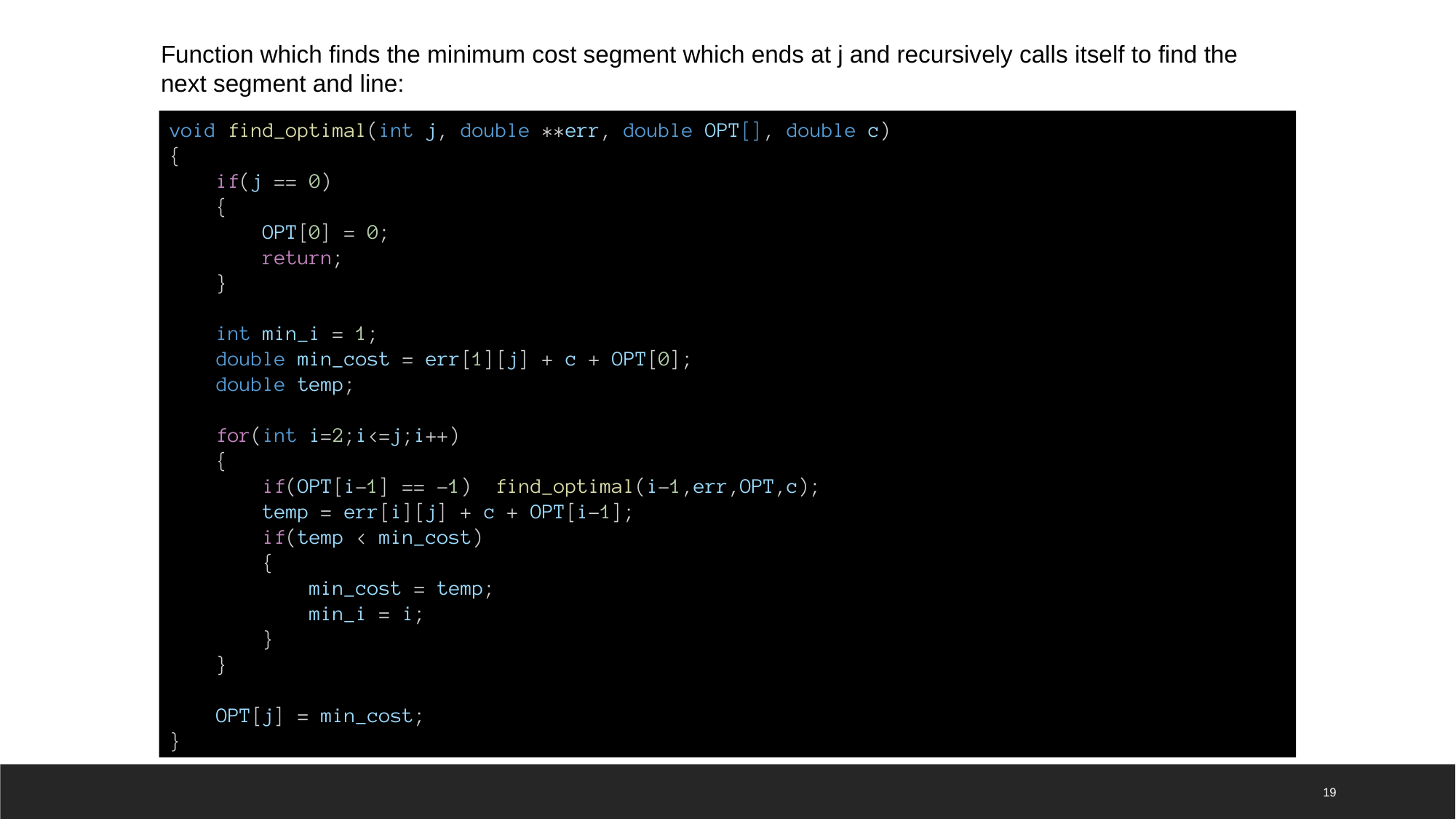

Function which finds the minimum cost segment which ends at j and recursively calls itself to find the next segment and line:
void find_optimal(int j, double **err, double OPT[], double c)
{
    if(j == 0)
    {
        OPT[0] = 0;
        return;
    }

    int min_i = 1;
    double min_cost = err[1][j] + c + OPT[0];
    double temp;
    for(int i=2;i<=j;i++)
    {
        if(OPT[i-1] == -1)  find_optimal(i-1,err,OPT,c);
        temp = err[i][j] + c + OPT[i-1];
        if(temp < min_cost)
        {
            min_cost = temp;
            min_i = i;
        }
    }
    OPT[j] = min_cost;
}
19